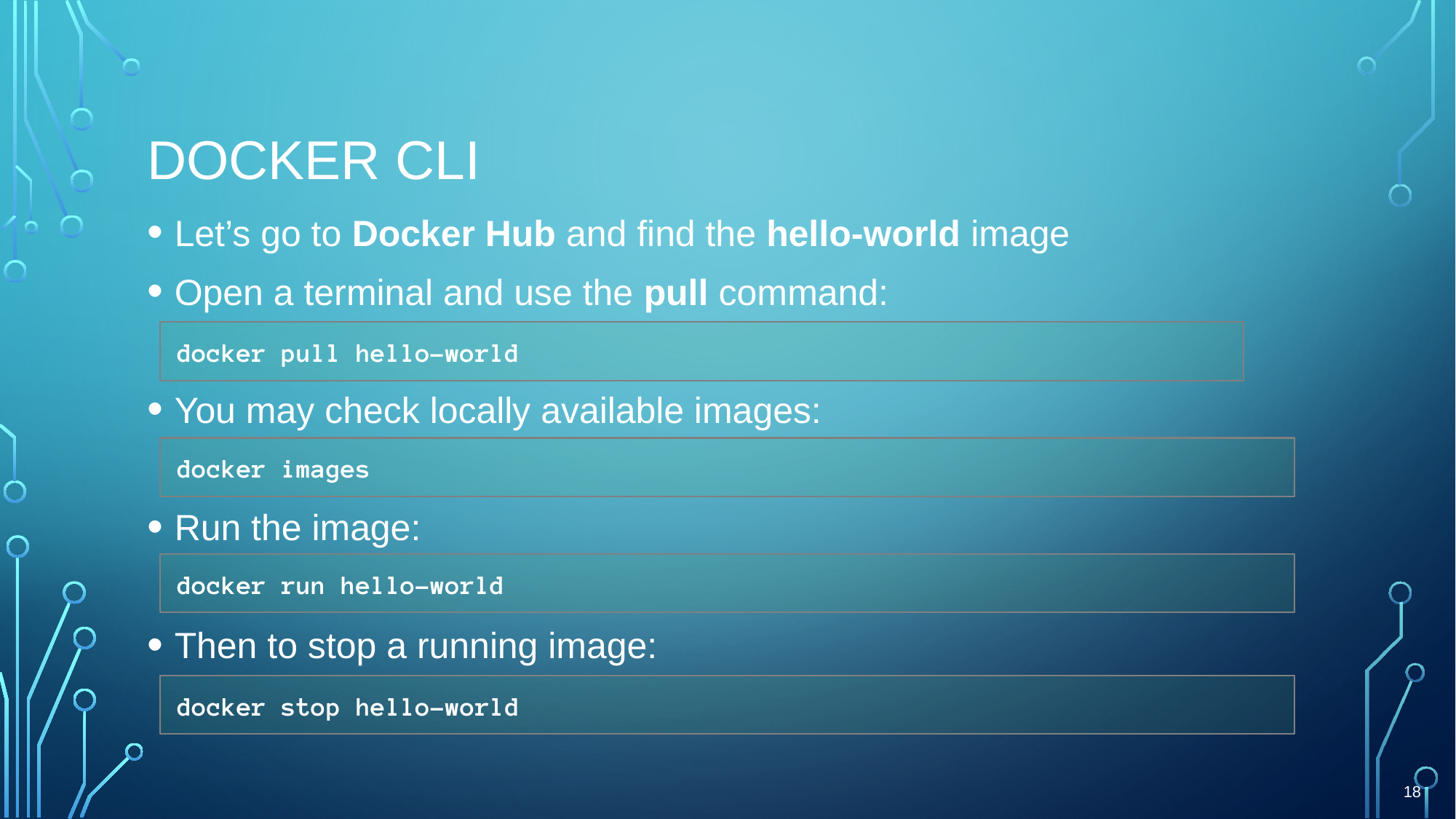

# Docker CLI
Let’s go to Docker Hub and find the hello-world image
Open a terminal and use the pull command:

You may check locally available images:

Run the image:

Then to stop a running image:

docker pull hello-world
docker images
docker run hello-world
docker stop hello-world
18